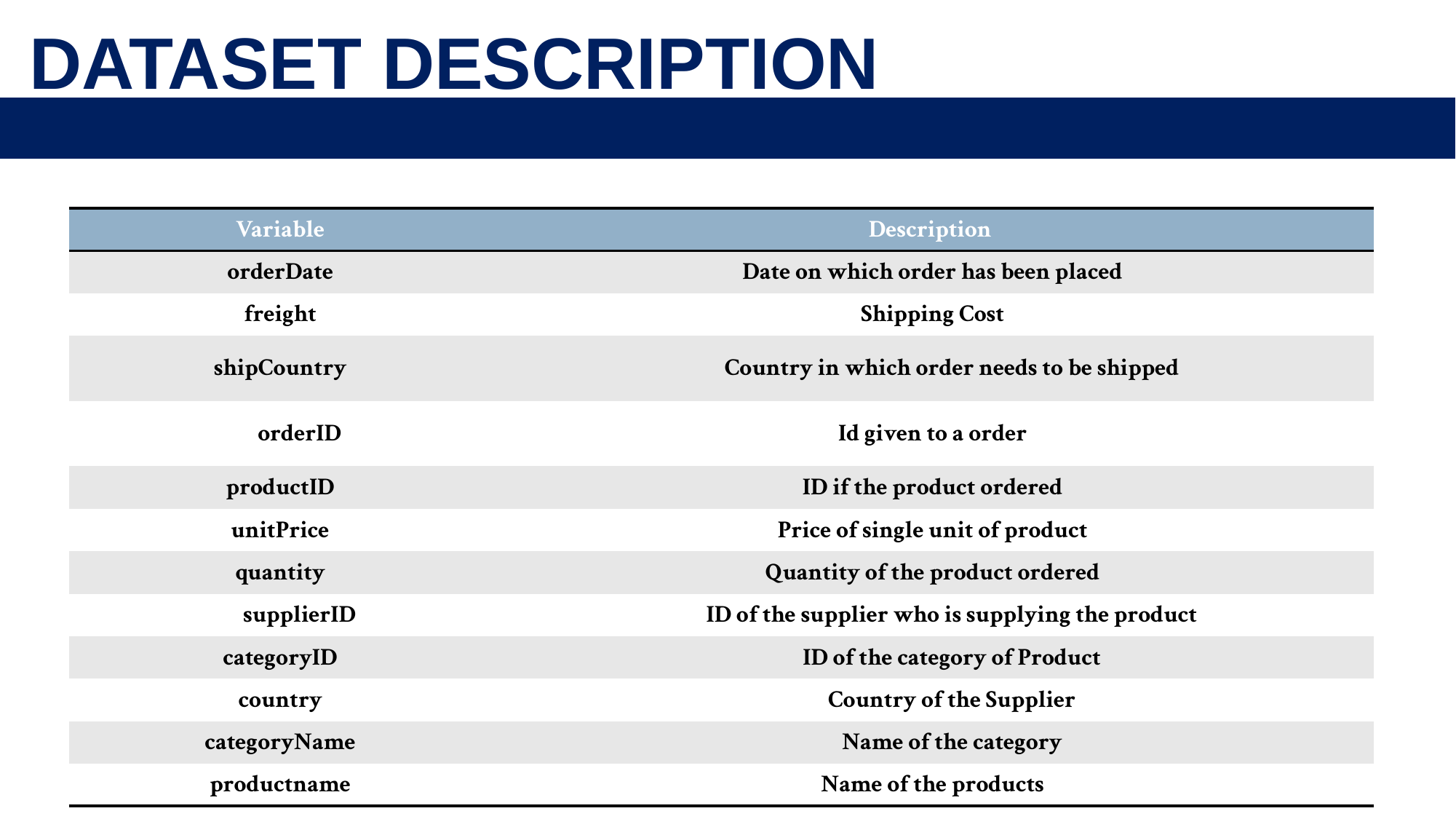

DATASET DESCRIPTION

| Variable | Description |
| --- | --- |
| orderDate | Date on which order has been placed |
| freight | Shipping Cost |
| shipCountry | Country in which order needs to be shipped |
| orderID | Id given to a order |
| productID | ID if the product ordered |
| unitPrice | Price of single unit of product |
| quantity | Quantity of the product ordered |
| supplierID | ID of the supplier who is supplying the product |
| categoryID | ID of the category of Product |
| country | Country of the Supplier |
| categoryName | Name of the category |
| productname | Name of the products |
3